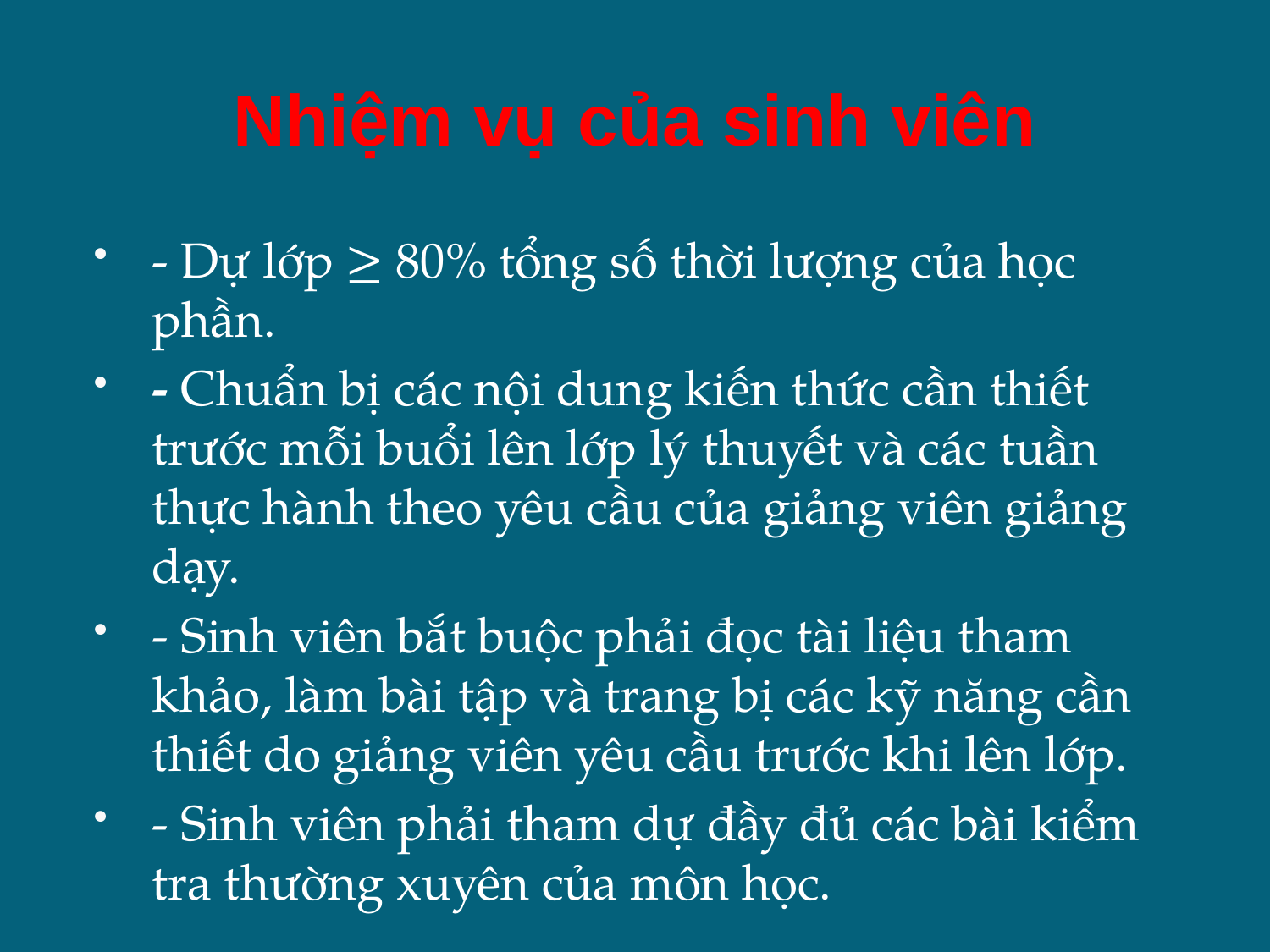

# Nhiệm vụ của sinh viên
- Dự lớp ≥ 80% tổng số thời lượng của học phần.
- Chuẩn bị các nội dung kiến thức cần thiết trước mỗi buổi lên lớp lý thuyết và các tuần thực hành theo yêu cầu của giảng viên giảng dạy.
- Sinh viên bắt buộc phải đọc tài liệu tham khảo, làm bài tập và trang bị các kỹ năng cần thiết do giảng viên yêu cầu trước khi lên lớp.
- Sinh viên phải tham dự đầy đủ các bài kiểm tra thường xuyên của môn học.